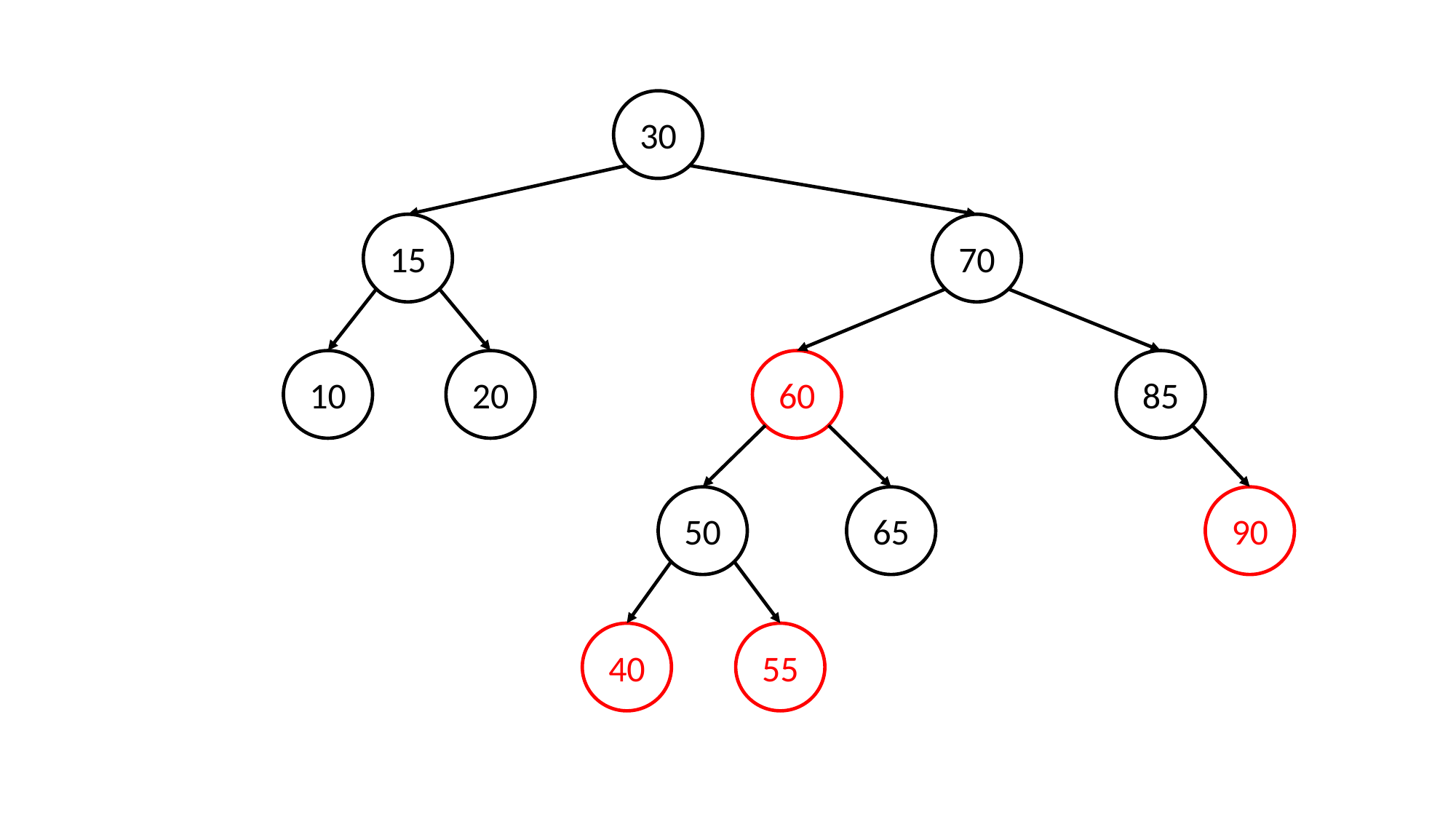

30
15
70
10
20
60
85
50
65
90
40
55